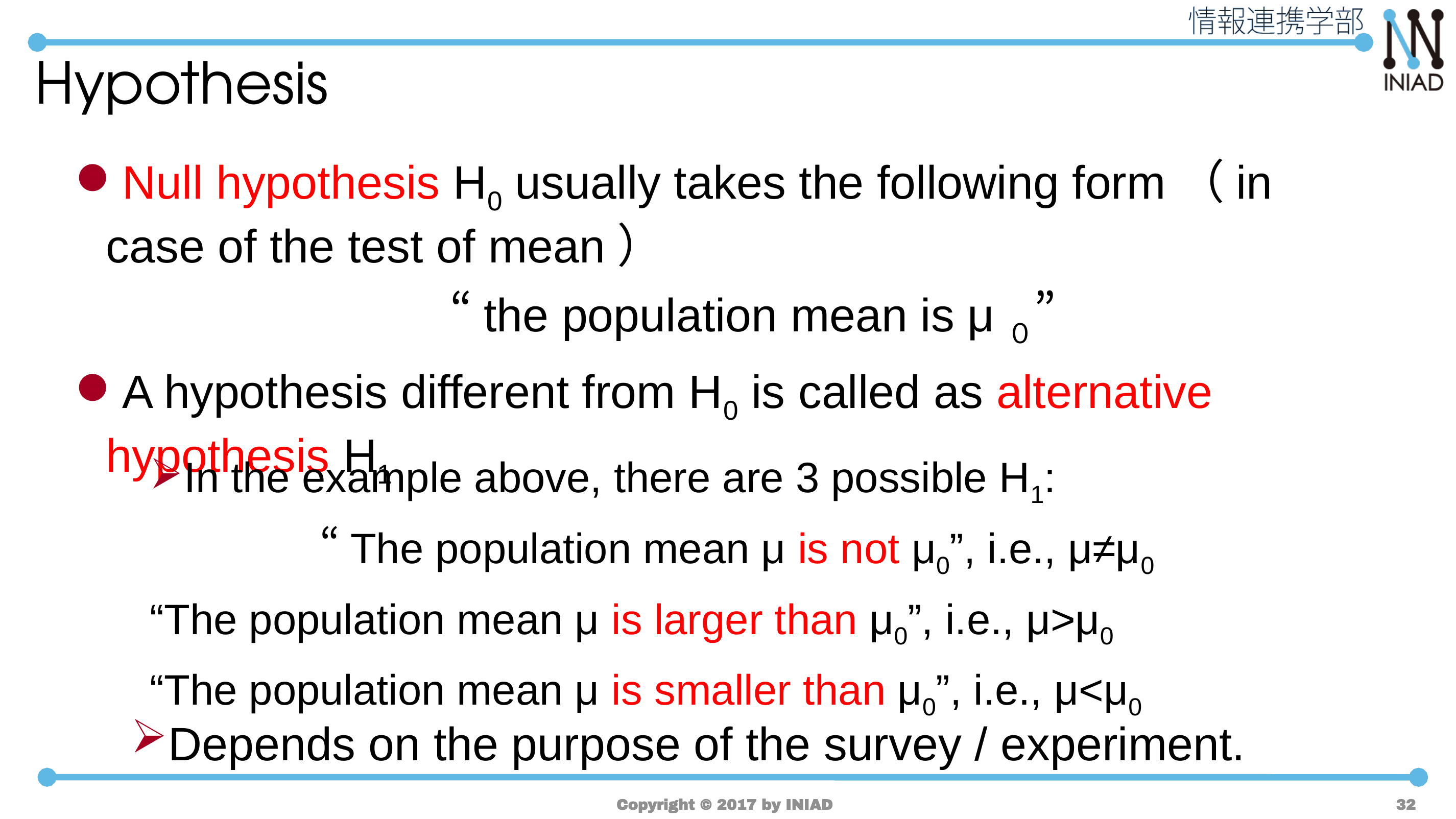

# Hypothesis
Null hypothesis H0 usually takes the following form（in case of the test of mean）
　　　　　　　　“the population mean is μ０”
A hypothesis different from H0 is called as alternative hypothesis H1

In the example above, there are 3 possible H1:
　　　　“The population mean μ is not μ0”, i.e., μ≠μ0
“The population mean μ is larger than μ0”, i.e., μ>μ0
“The population mean μ is smaller than μ0”, i.e., μ<μ0
Depends on the purpose of the survey / experiment.
Copyright © 2017 by INIAD
32